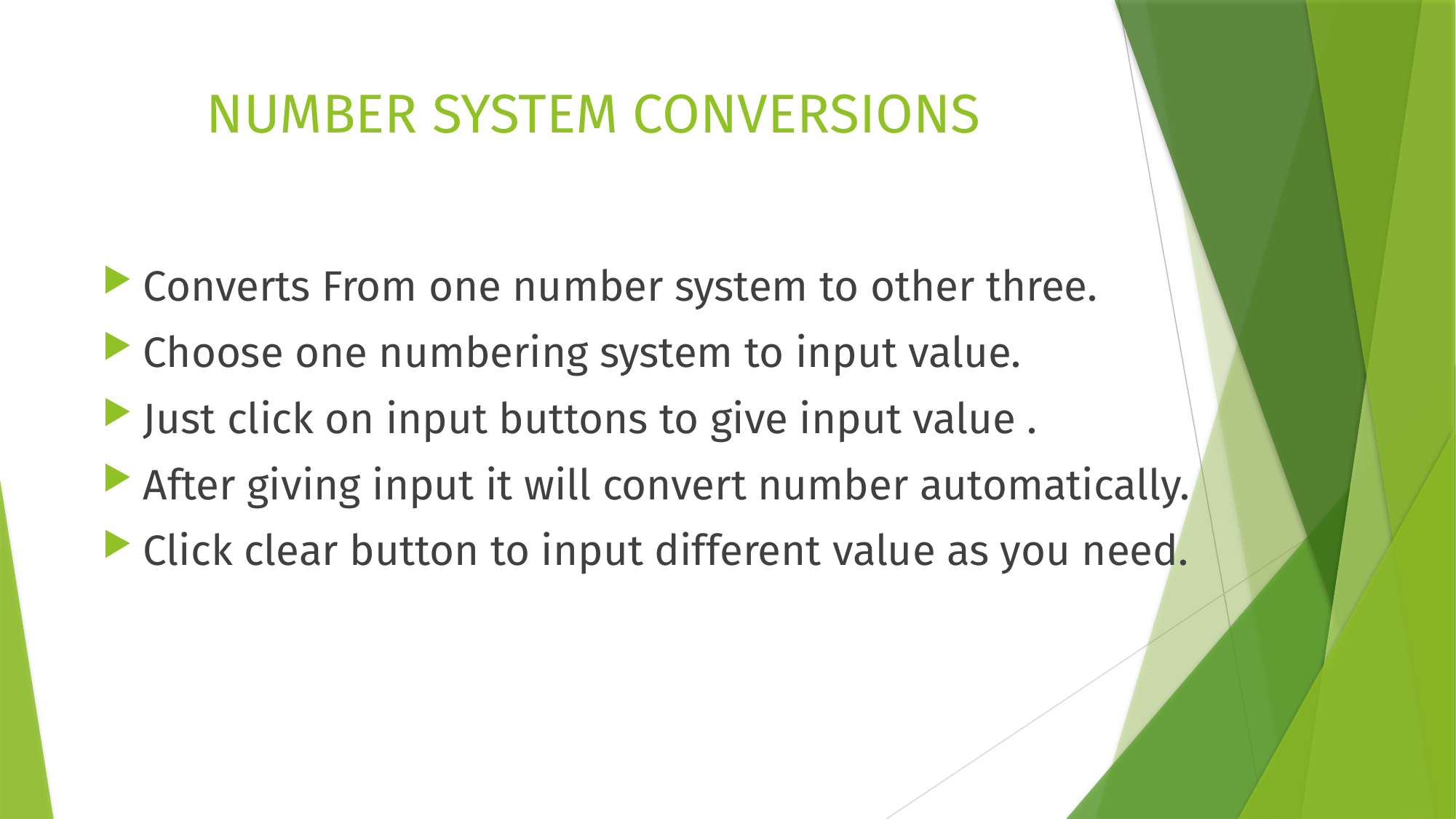

# NUMBER SYSTEM CONVERSIONS
Converts From one number system to other three.
Choose one numbering system to input value.
Just click on input buttons to give input value .
After giving input it will convert number automatically.
Click clear button to input different value as you need.